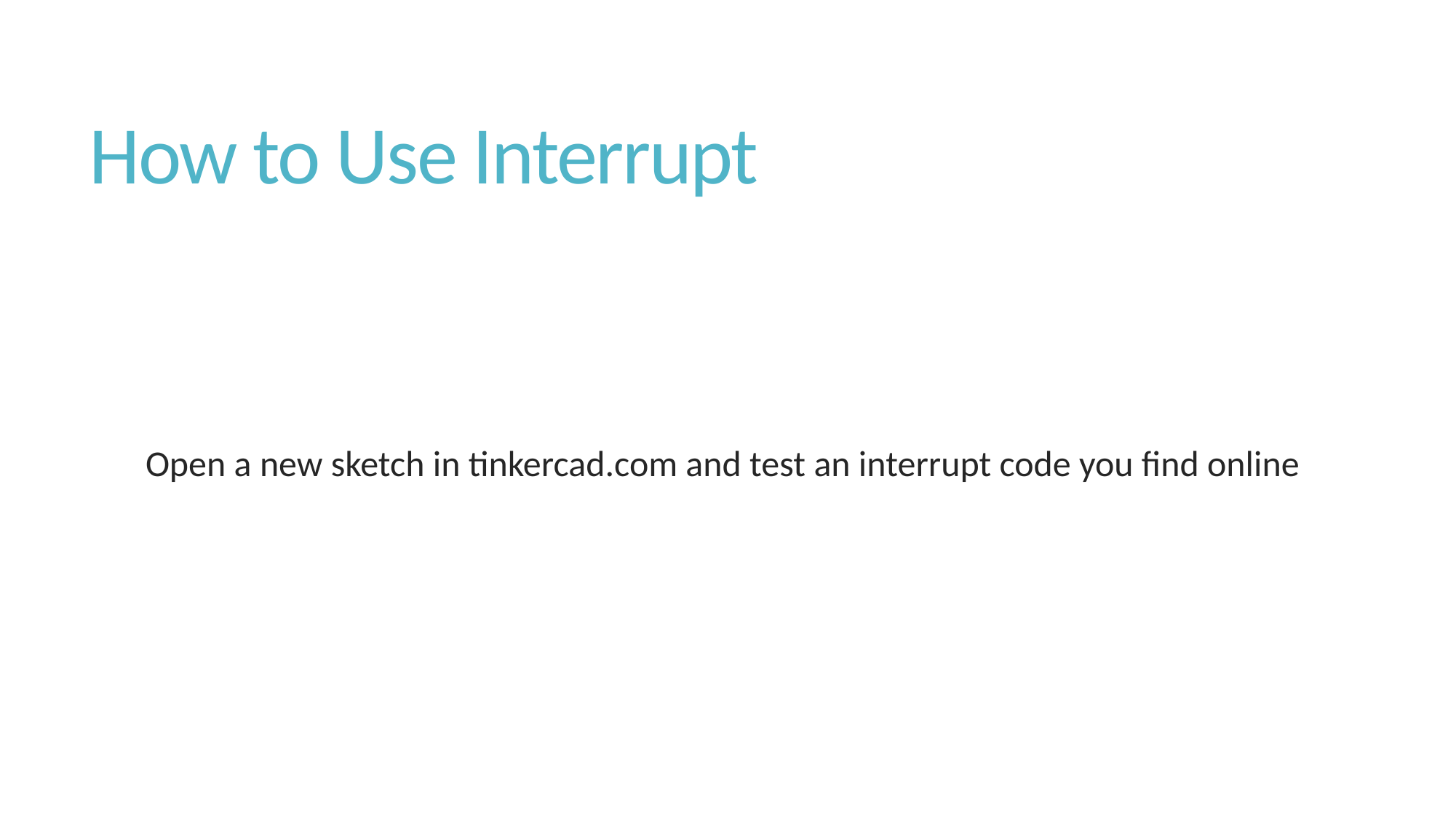

# How to Use Interrupt
Open a new sketch in tinkercad.com and test an interrupt code you find online